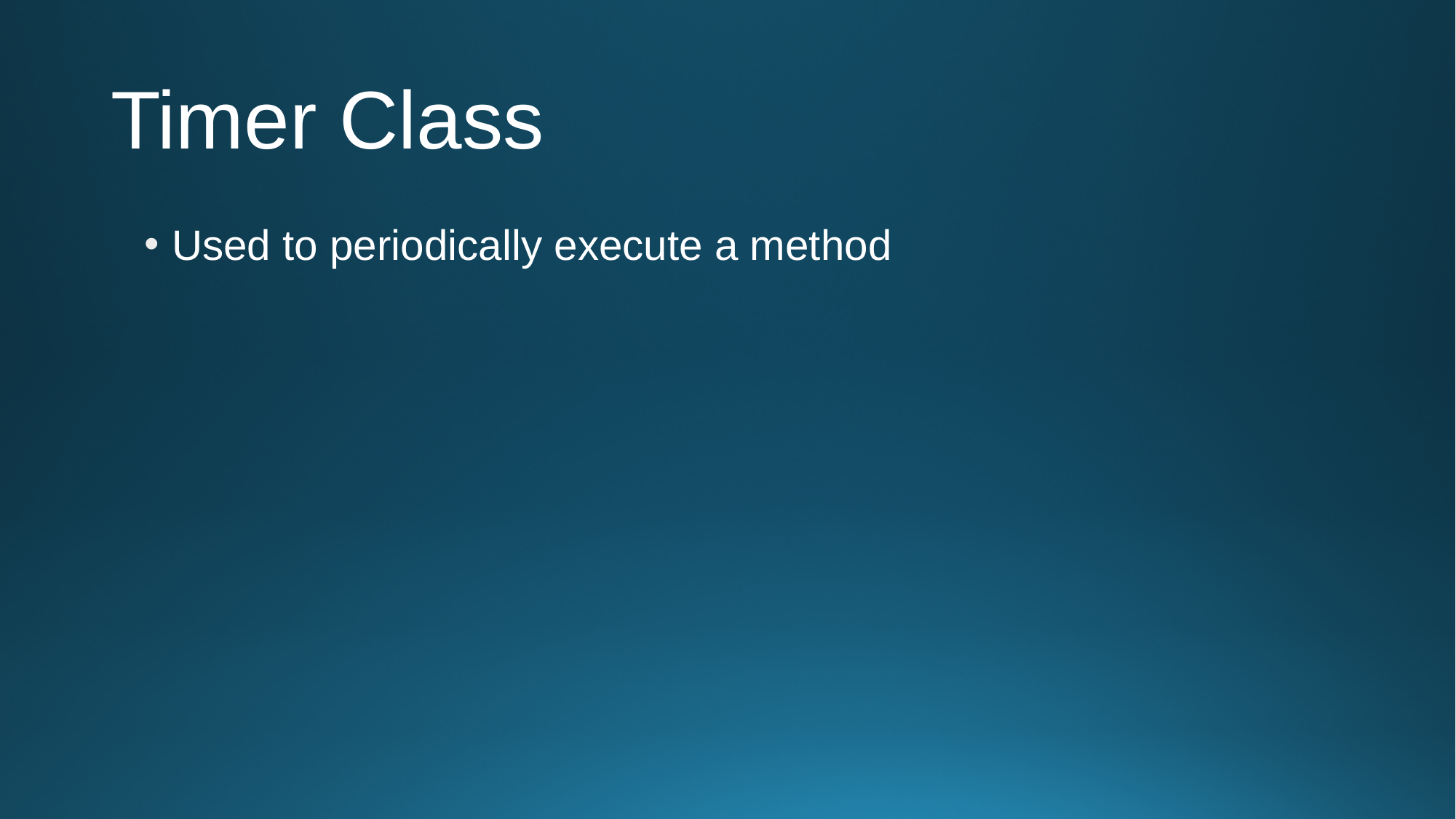

# Timer Class
Used to periodically execute a method